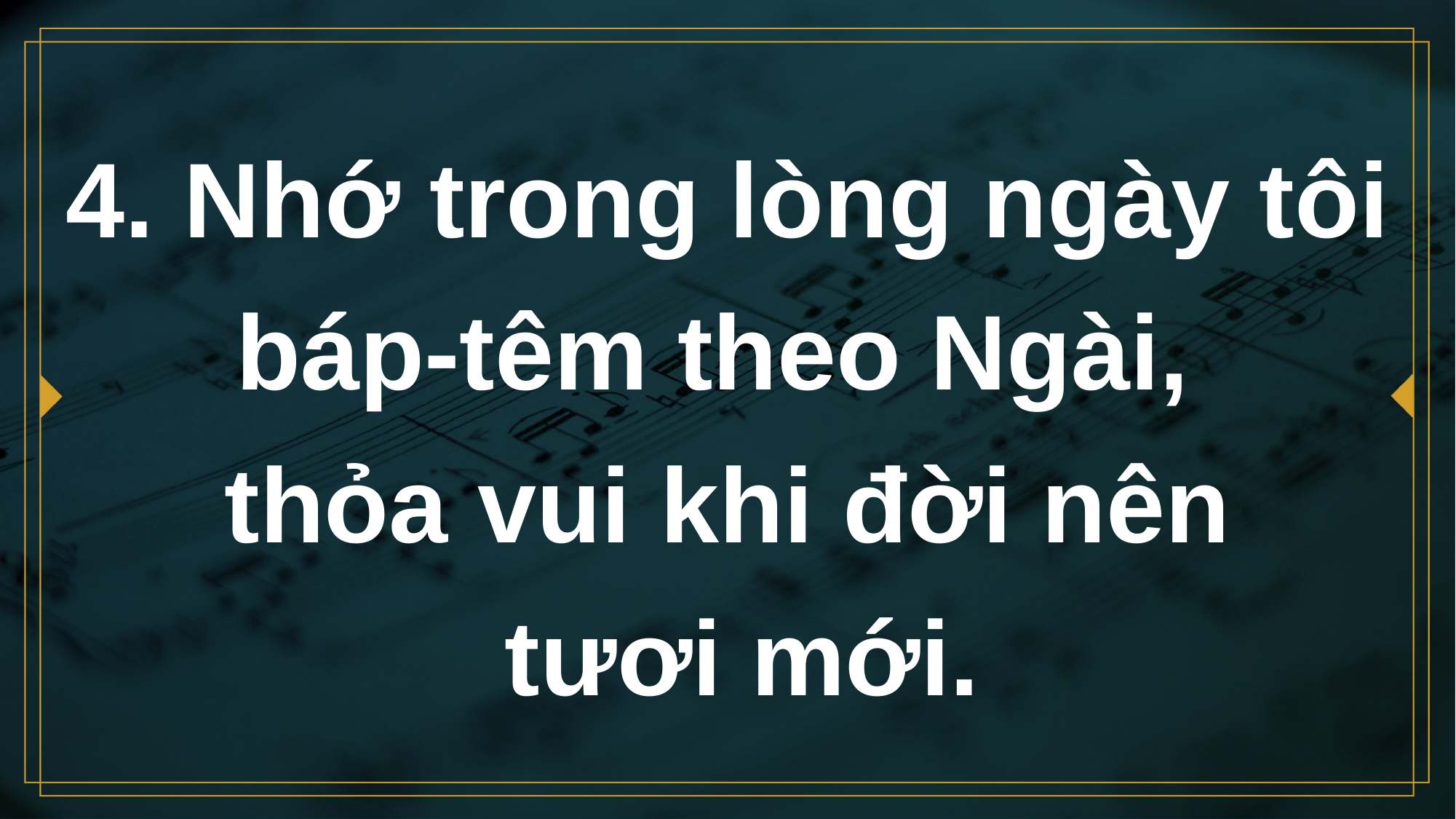

# 4. Nhớ trong lòng ngày tôi báp-têm theo Ngài, thỏa vui khi đời nên tươi mới.